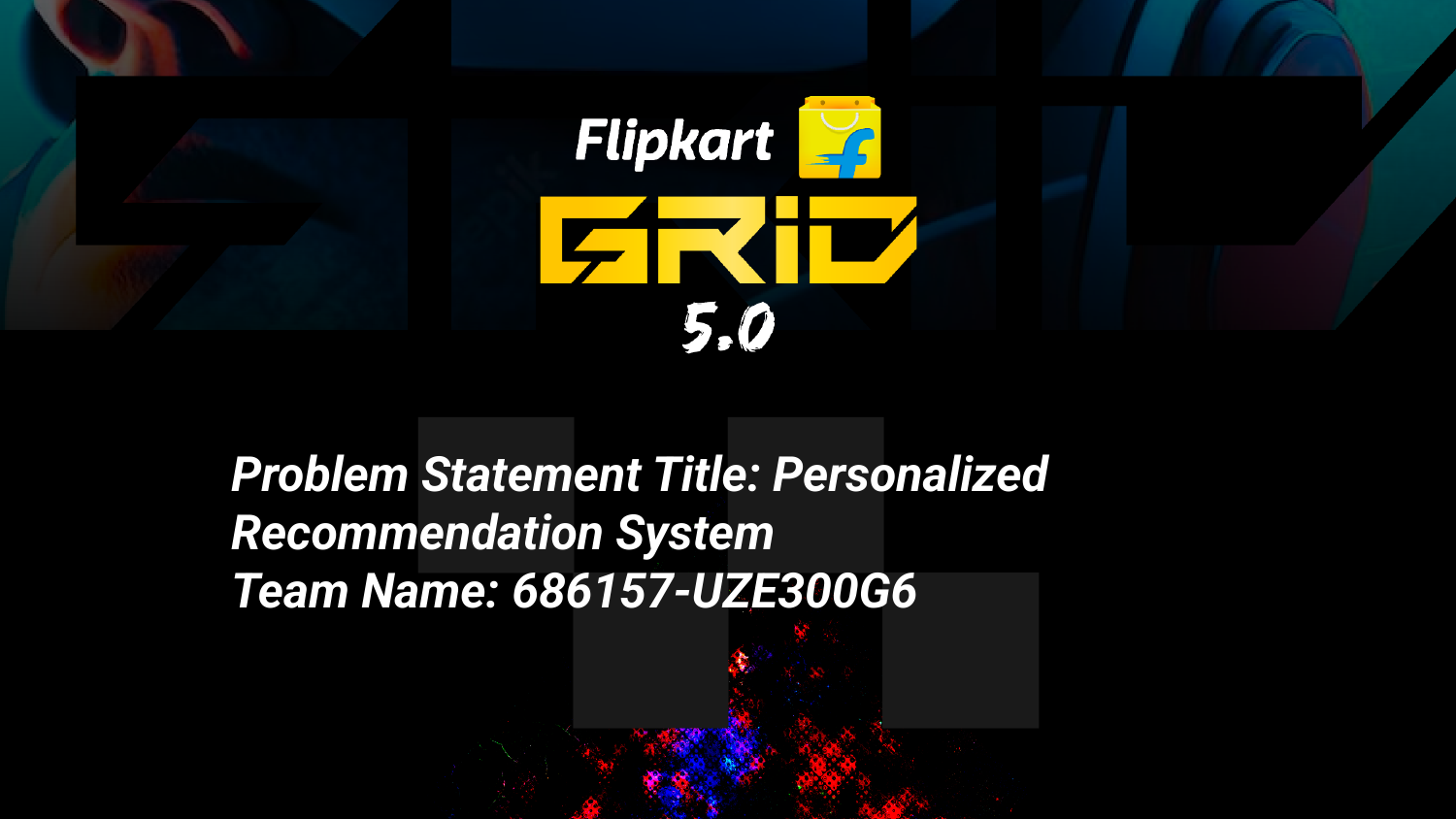

Problem Statement Title: Personalized Recommendation System
Team Name: 686157-UZE300G6